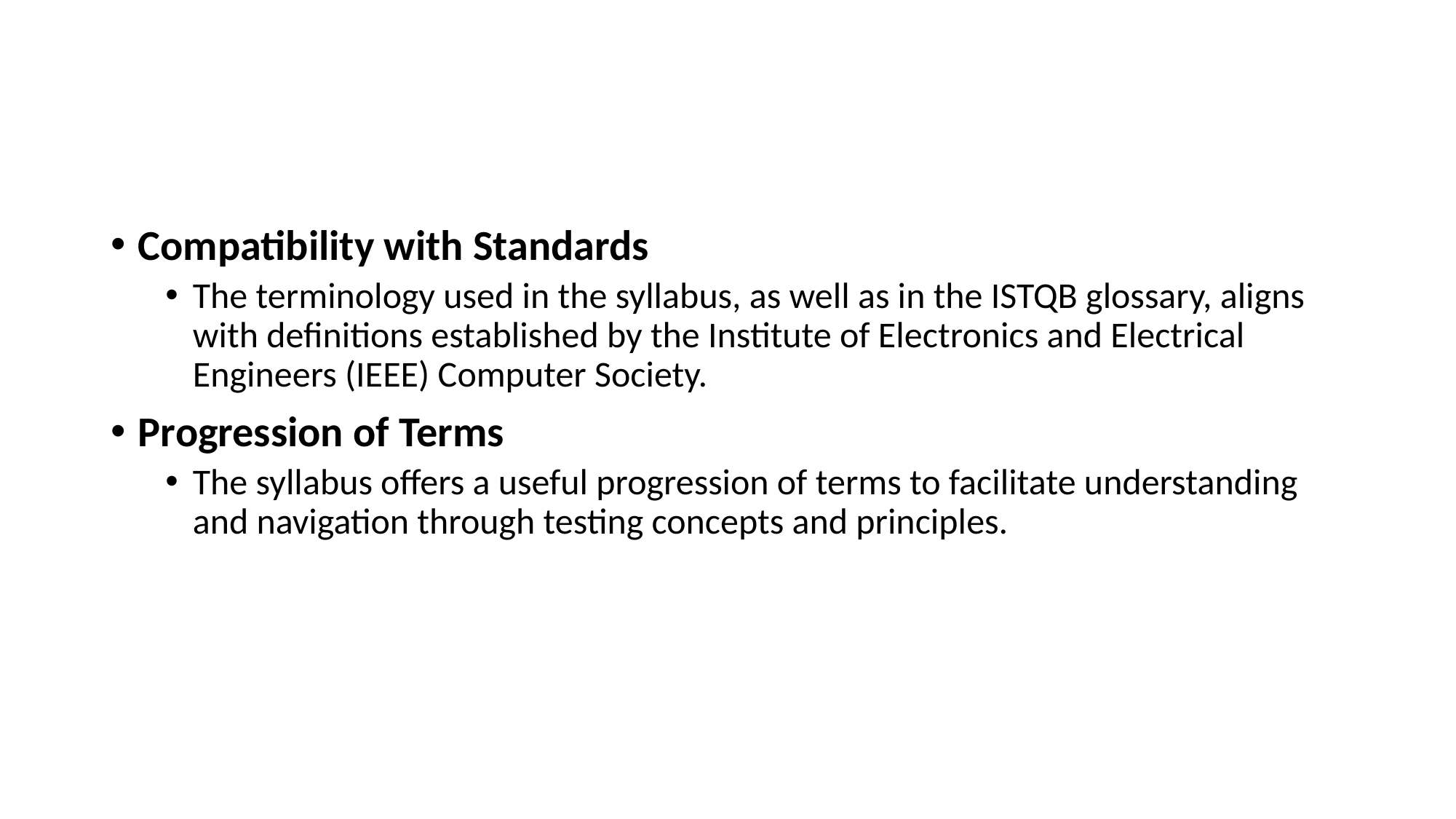

#
Compatibility with Standards
The terminology used in the syllabus, as well as in the ISTQB glossary, aligns with definitions established by the Institute of Electronics and Electrical Engineers (IEEE) Computer Society.
Progression of Terms
The syllabus offers a useful progression of terms to facilitate understanding and navigation through testing concepts and principles.